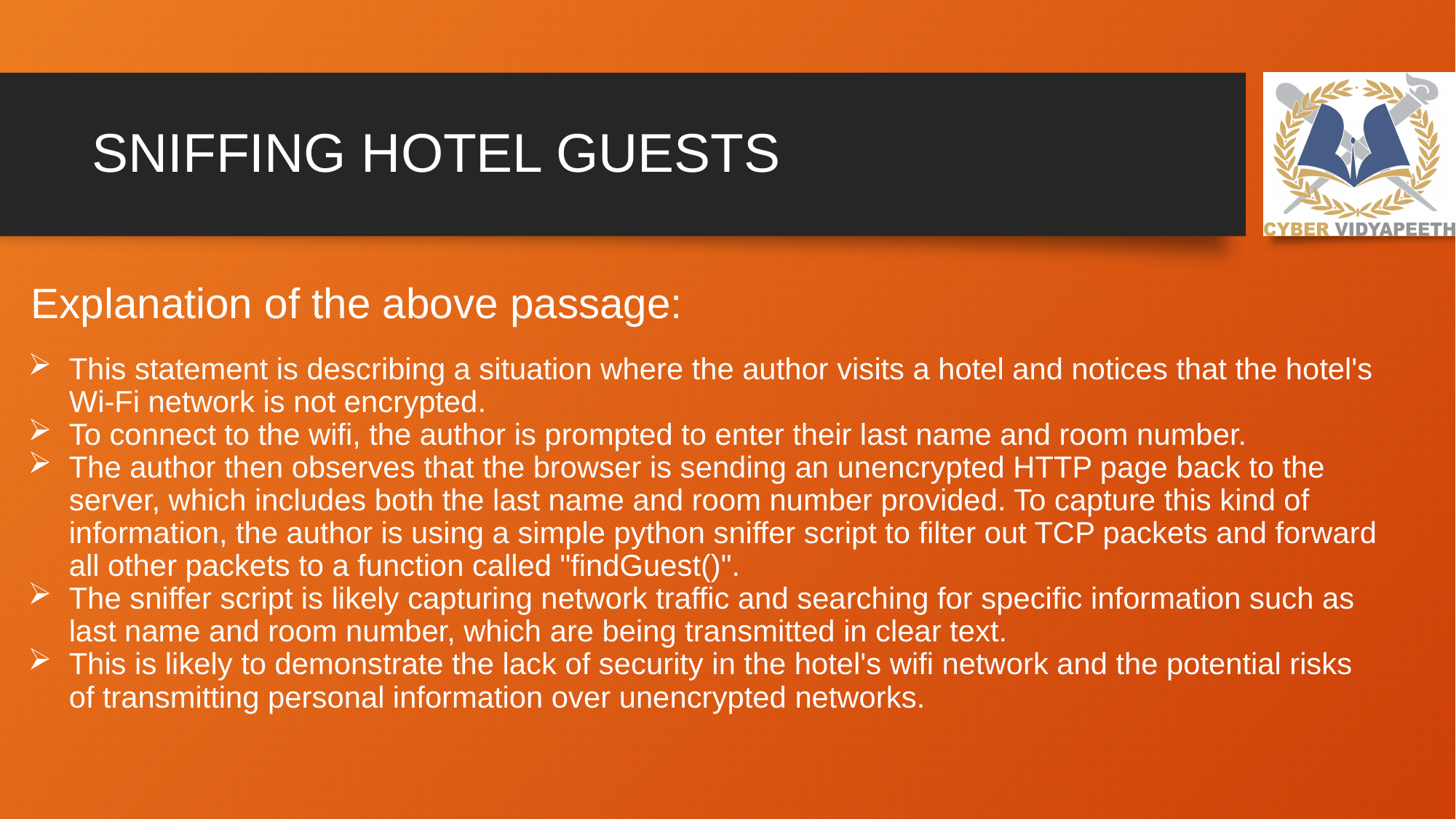

# SNIFFING HOTEL GUESTS
Explanation of the above passage:
This statement is describing a situation where the author visits a hotel and notices that the hotel's Wi-Fi network is not encrypted.
To connect to the wifi, the author is prompted to enter their last name and room number.
The author then observes that the browser is sending an unencrypted HTTP page back to the server, which includes both the last name and room number provided. To capture this kind of information, the author is using a simple python sniffer script to filter out TCP packets and forward all other packets to a function called "findGuest()".
The sniffer script is likely capturing network traffic and searching for specific information such as last name and room number, which are being transmitted in clear text.
This is likely to demonstrate the lack of security in the hotel's wifi network and the potential risks of transmitting personal information over unencrypted networks.